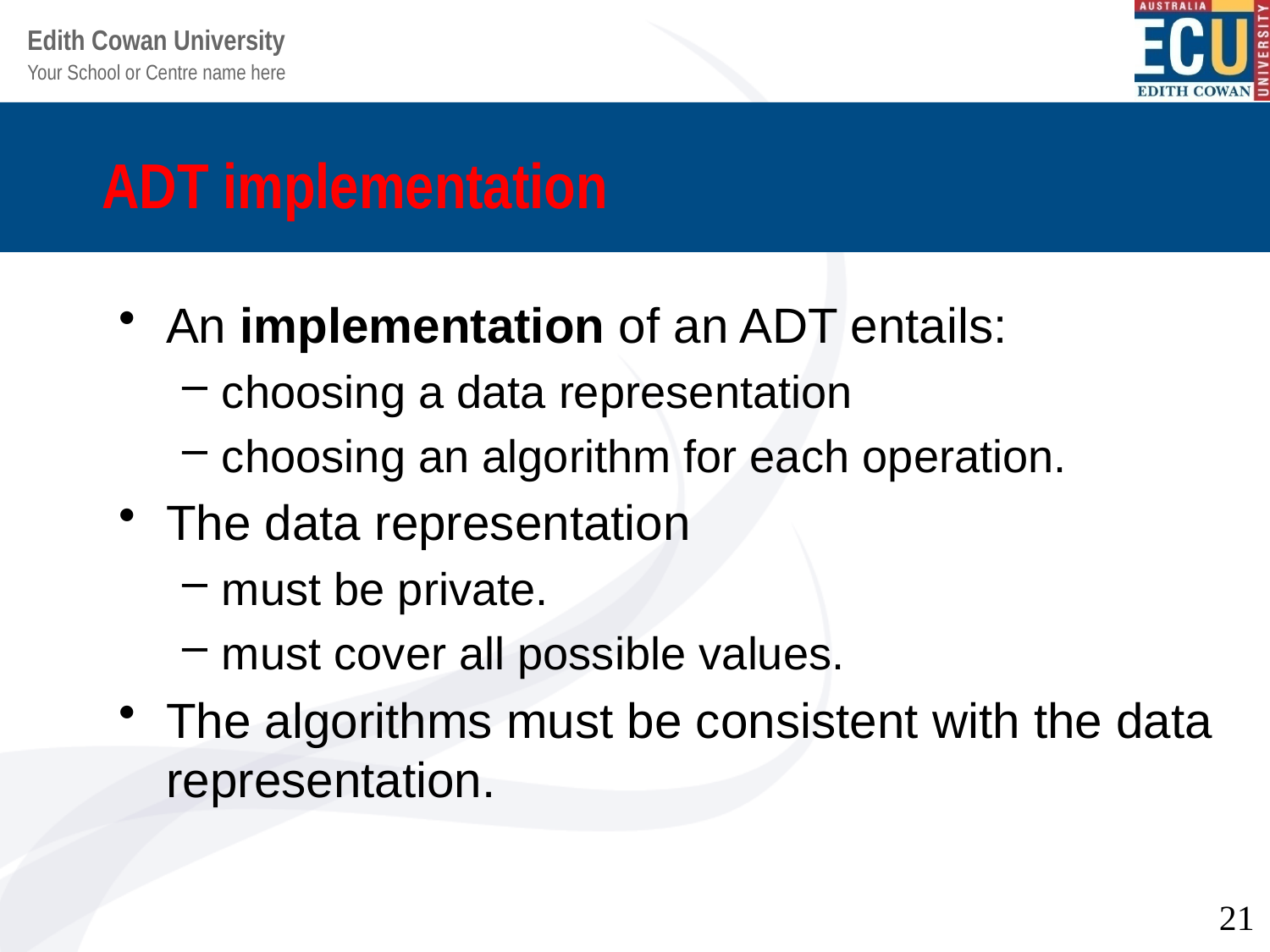

# ADT implementation
An implementation of an ADT entails:
choosing a data representation
choosing an algorithm for each operation.
The data representation
must be private.
must cover all possible values.
The algorithms must be consistent with the data representation.
21